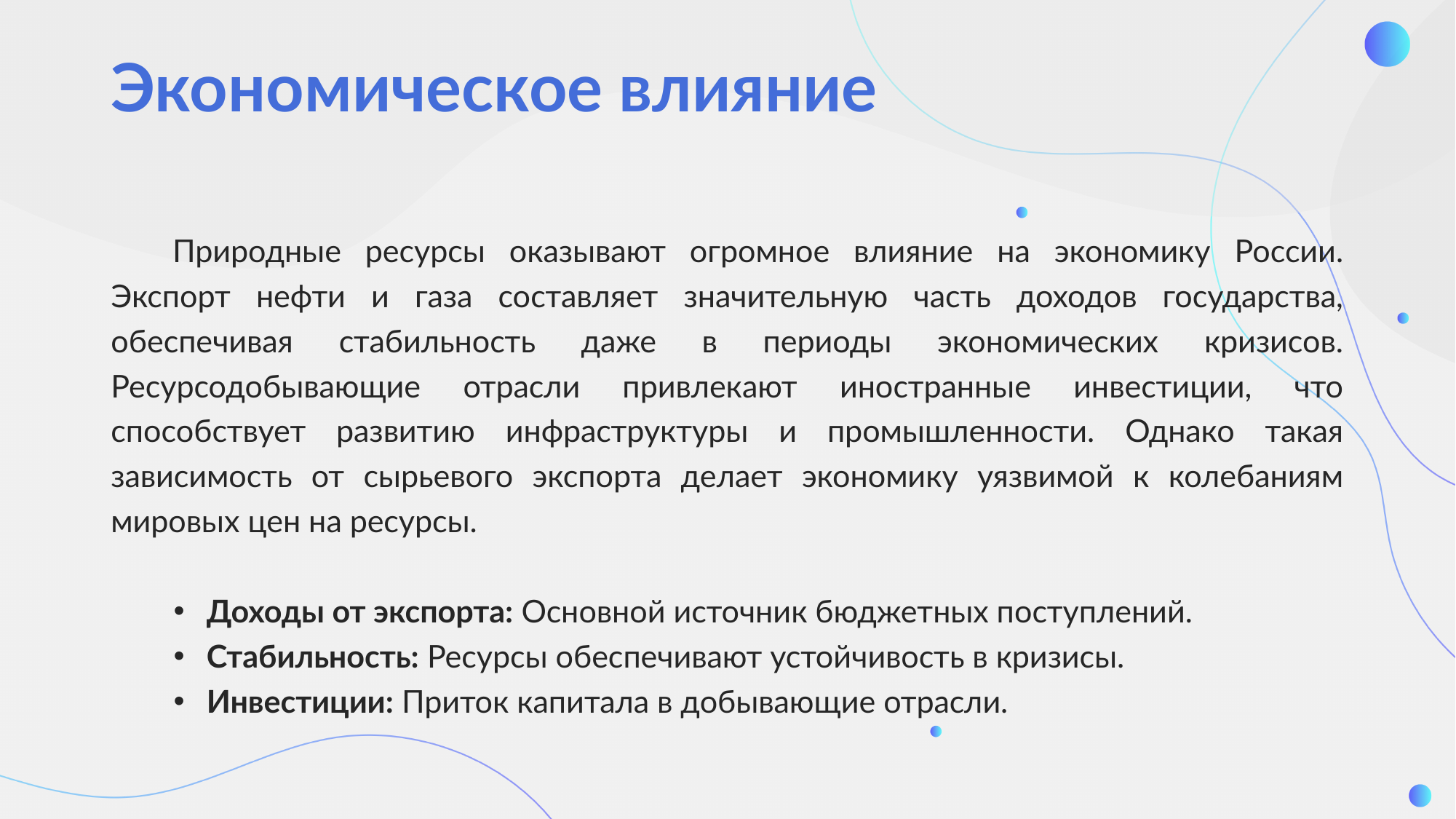

# Экономическое влияние
Природные ресурсы оказывают огромное влияние на экономику России. Экспорт нефти и газа составляет значительную часть доходов государства, обеспечивая стабильность даже в периоды экономических кризисов. Ресурсодобывающие отрасли привлекают иностранные инвестиции, что способствует развитию инфраструктуры и промышленности. Однако такая зависимость от сырьевого экспорта делает экономику уязвимой к колебаниям мировых цен на ресурсы.

Доходы от экспорта: Основной источник бюджетных поступлений.
Стабильность: Ресурсы обеспечивают устойчивость в кризисы.
Инвестиции: Приток капитала в добывающие отрасли.